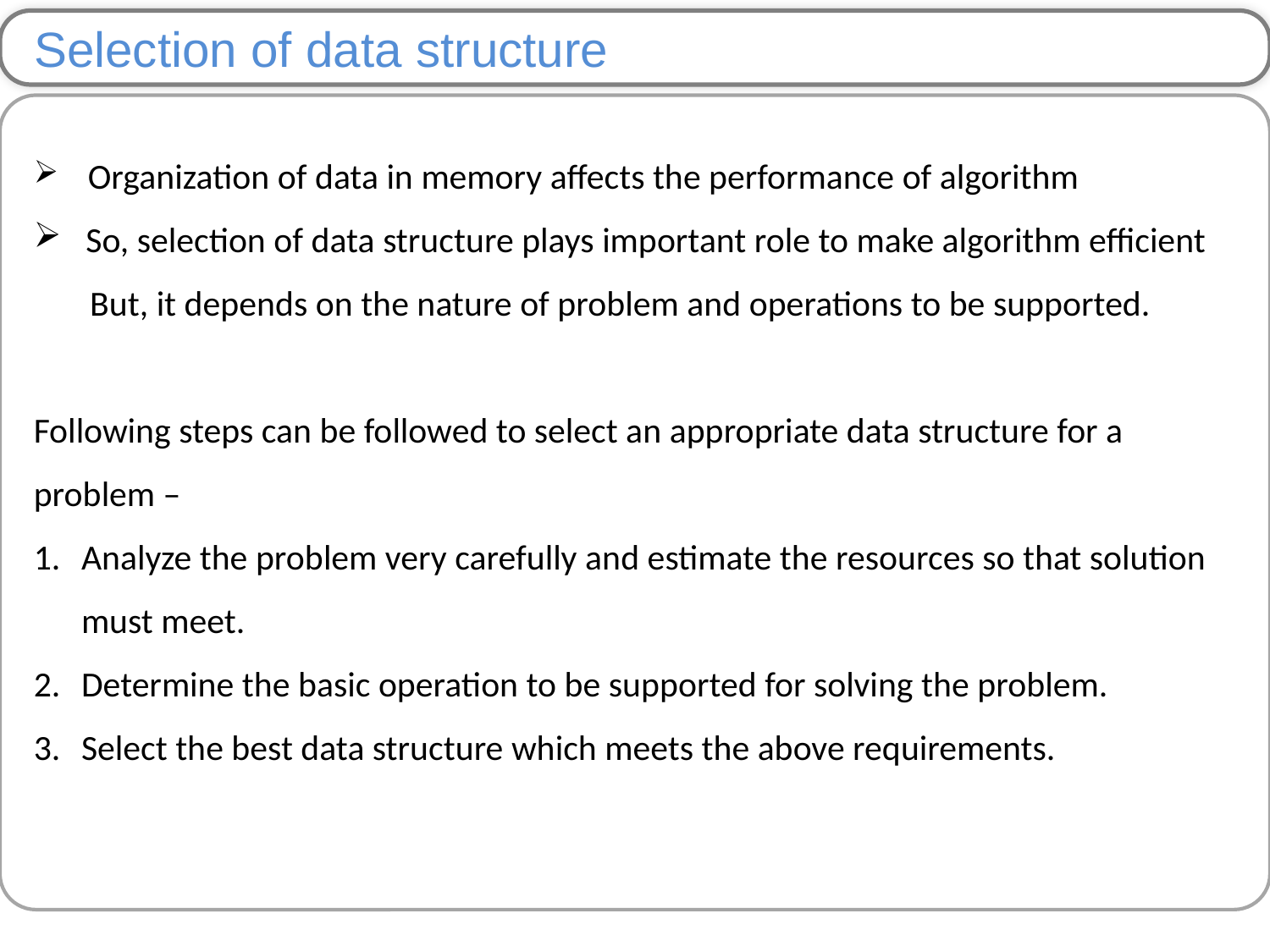

Selection of data structure

    Organization of data in memory affects the performance of algorithm
   So, selection of data structure plays important role to make algorithm efficient
       But, it depends on the nature of problem and operations to be supported.

Following steps can be followed to select an appropriate data structure for a problem –
Analyze the problem very carefully and estimate the resources so that solution must meet.
Determine the basic operation to be supported for solving the problem.
Select the best data structure which meets the above requirements.